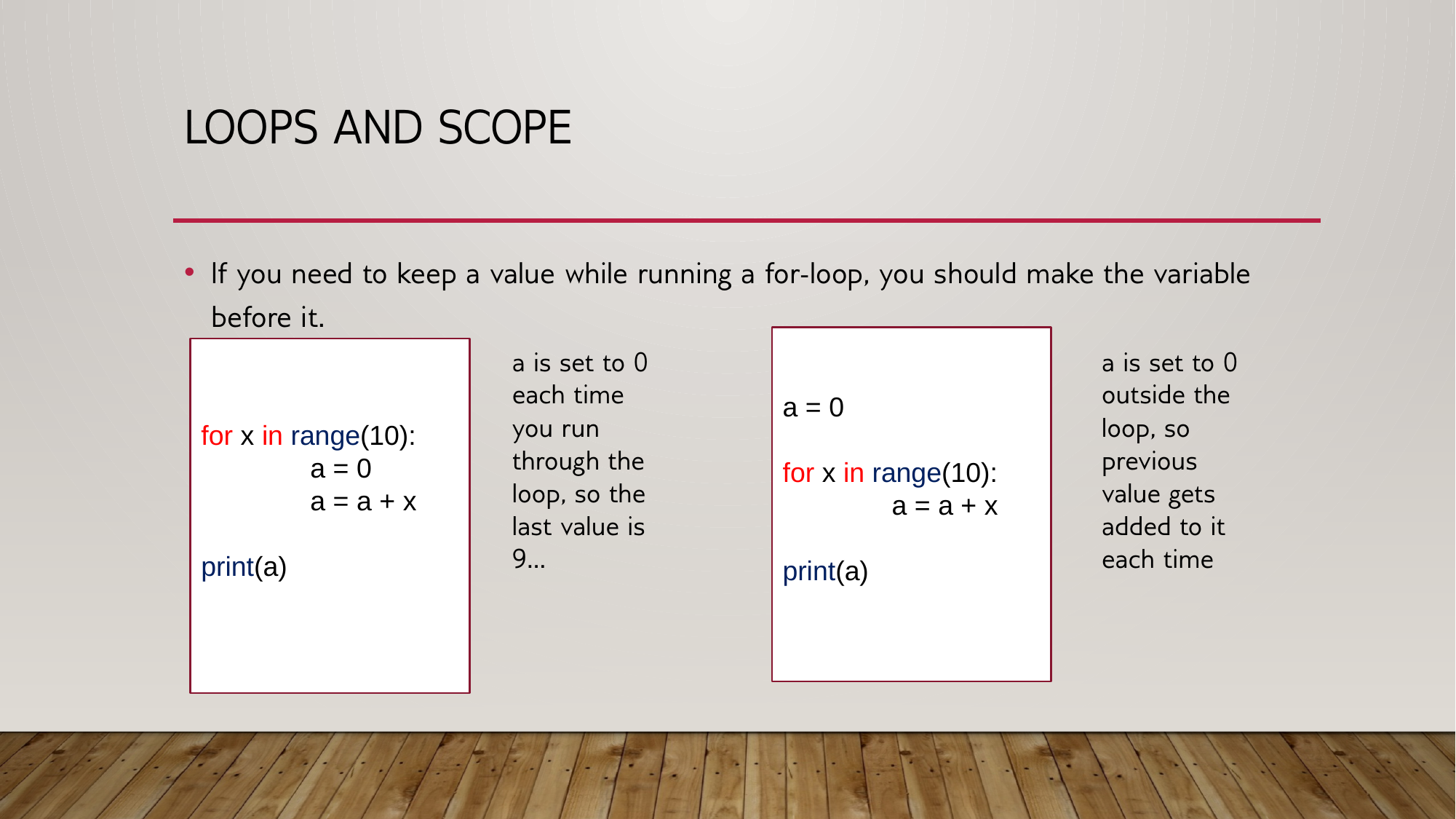

# Loops and scope
If you need to keep a value while running a for-loop, you should make the variable before it.
a = 0

for x in range(10):
	a = a + x

print(a)

for x in range(10):
	a = 0
	a = a + x

print(a)

a is set to 0 each time you run through the loop, so the last value is 9…
a is set to 0 outside the loop, so previous value gets added to it each time